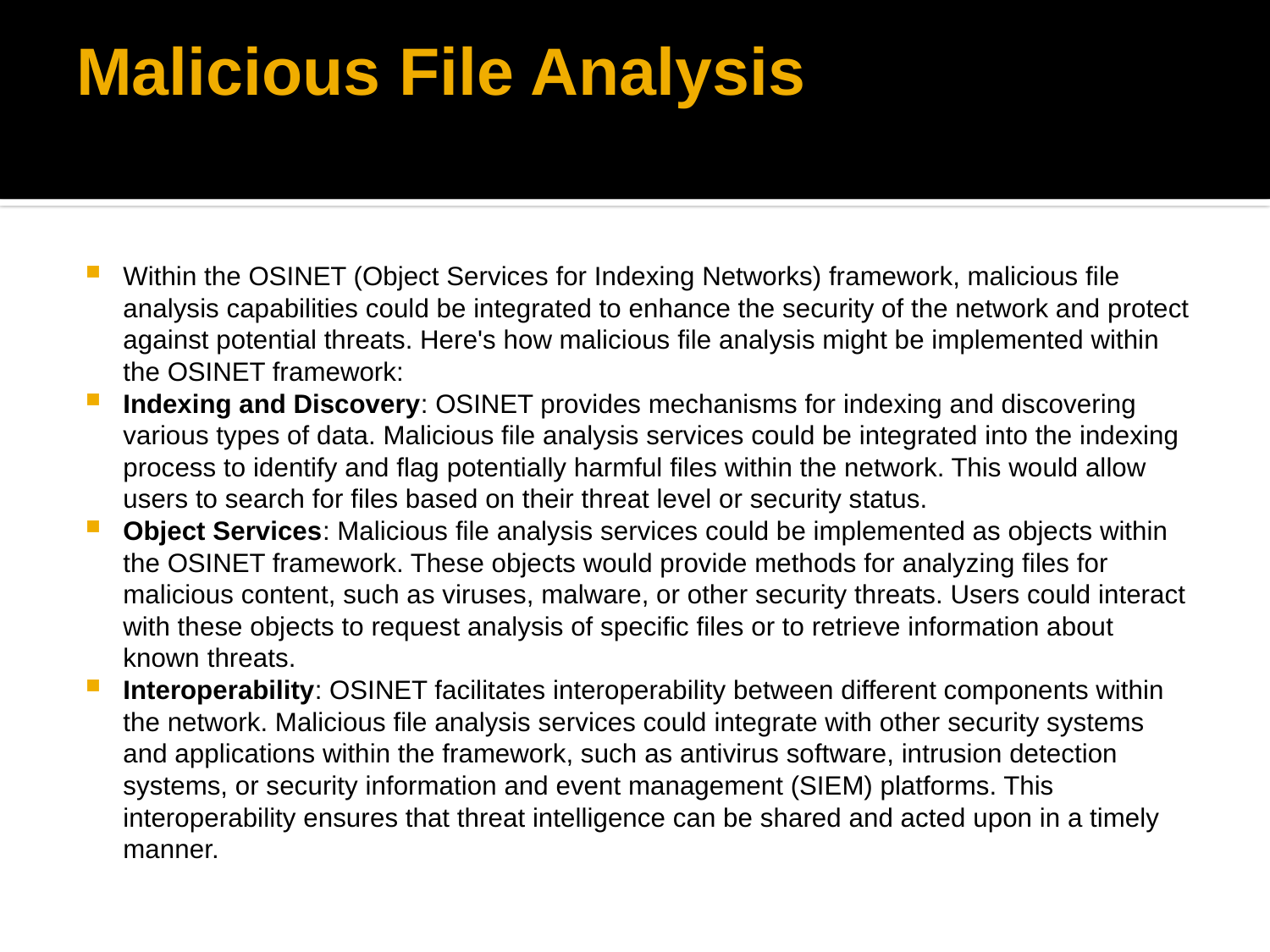

# Malicious File Analysis
Within the OSINET (Object Services for Indexing Networks) framework, malicious file analysis capabilities could be integrated to enhance the security of the network and protect against potential threats. Here's how malicious file analysis might be implemented within the OSINET framework:
Indexing and Discovery: OSINET provides mechanisms for indexing and discovering various types of data. Malicious file analysis services could be integrated into the indexing process to identify and flag potentially harmful files within the network. This would allow users to search for files based on their threat level or security status.
Object Services: Malicious file analysis services could be implemented as objects within the OSINET framework. These objects would provide methods for analyzing files for malicious content, such as viruses, malware, or other security threats. Users could interact with these objects to request analysis of specific files or to retrieve information about known threats.
Interoperability: OSINET facilitates interoperability between different components within the network. Malicious file analysis services could integrate with other security systems and applications within the framework, such as antivirus software, intrusion detection systems, or security information and event management (SIEM) platforms. This interoperability ensures that threat intelligence can be shared and acted upon in a timely manner.